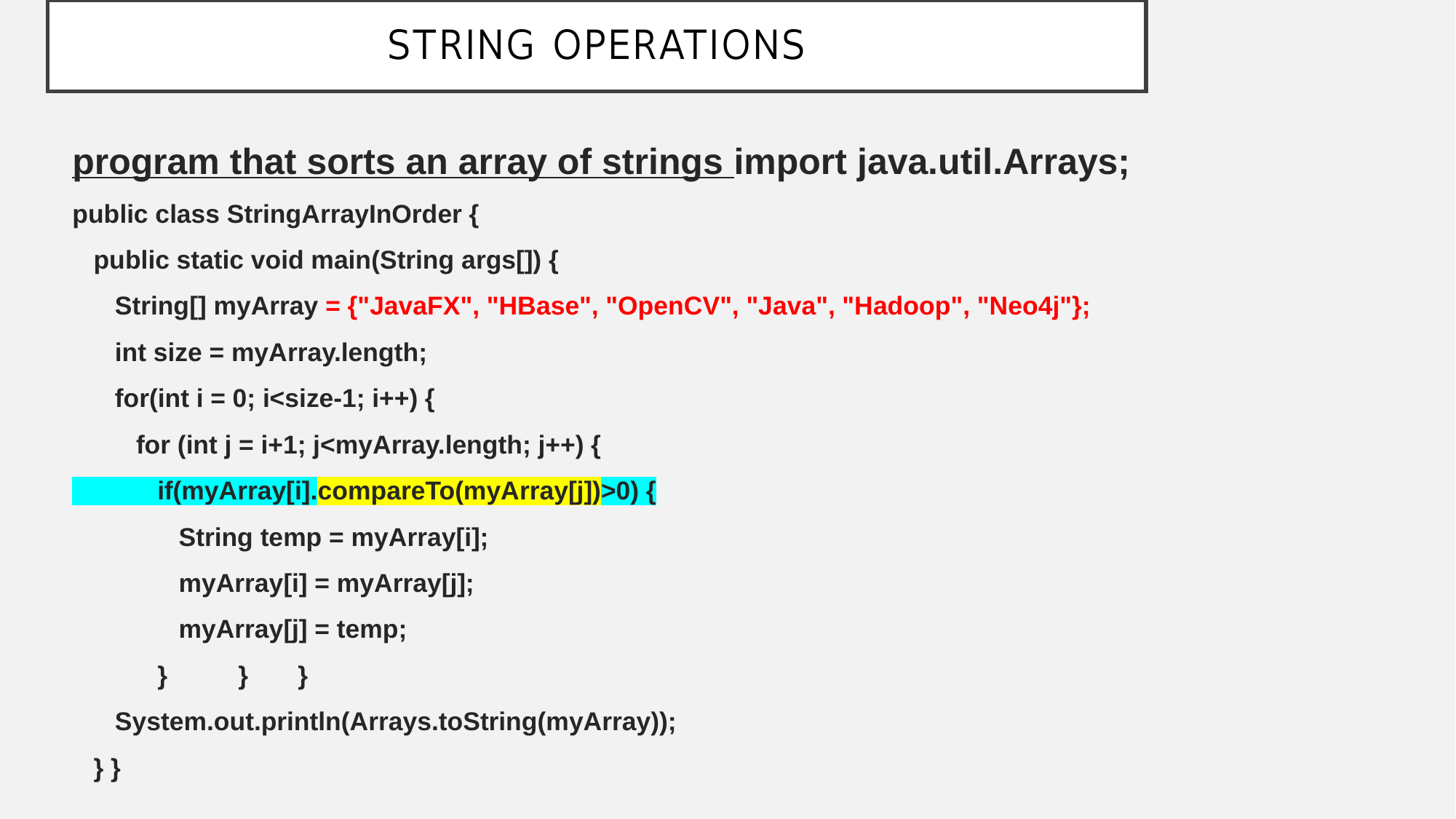

# String Operations
program that sorts an array of strings import java.util.Arrays;
public class StringArrayInOrder {
   public static void main(String args[]) {
      String[] myArray = {"JavaFX", "HBase", "OpenCV", "Java", "Hadoop", "Neo4j"};
      int size = myArray.length;
      for(int i = 0; i<size-1; i++) {
         for (int j = i+1; j<myArray.length; j++) {
            if(myArray[i].compareTo(myArray[j])>0) {
               String temp = myArray[i];
               myArray[i] = myArray[j];
               myArray[j] = temp;
            }          }       }
      System.out.println(Arrays.toString(myArray));
   } }